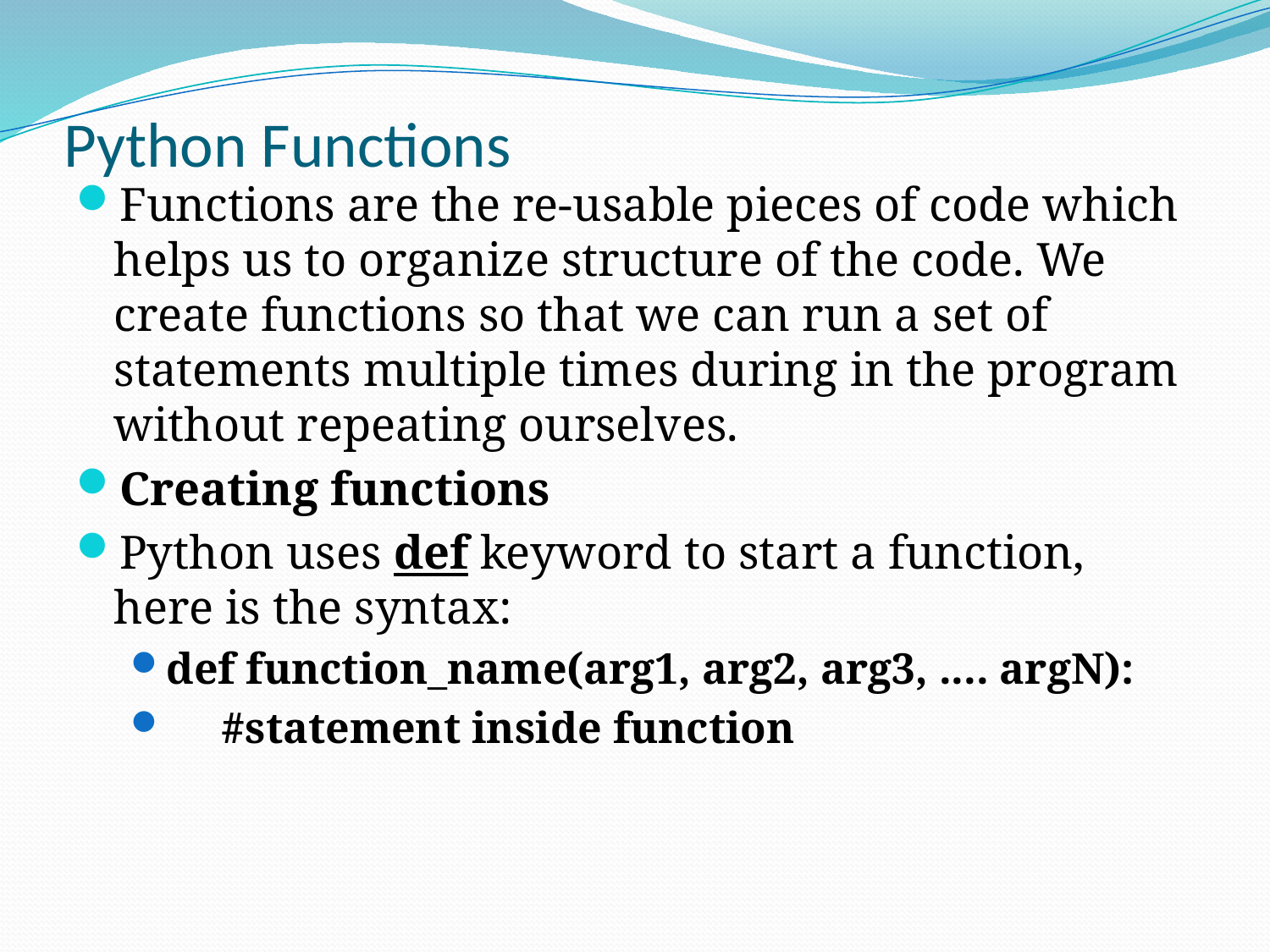

# Python Functions
Functions are the re-usable pieces of code which helps us to organize structure of the code. We create functions so that we can run a set of statements multiple times during in the program without repeating ourselves.
Creating functions
Python uses def keyword to start a function, here is the syntax:
def function_name(arg1, arg2, arg3, .... argN):
     #statement inside function